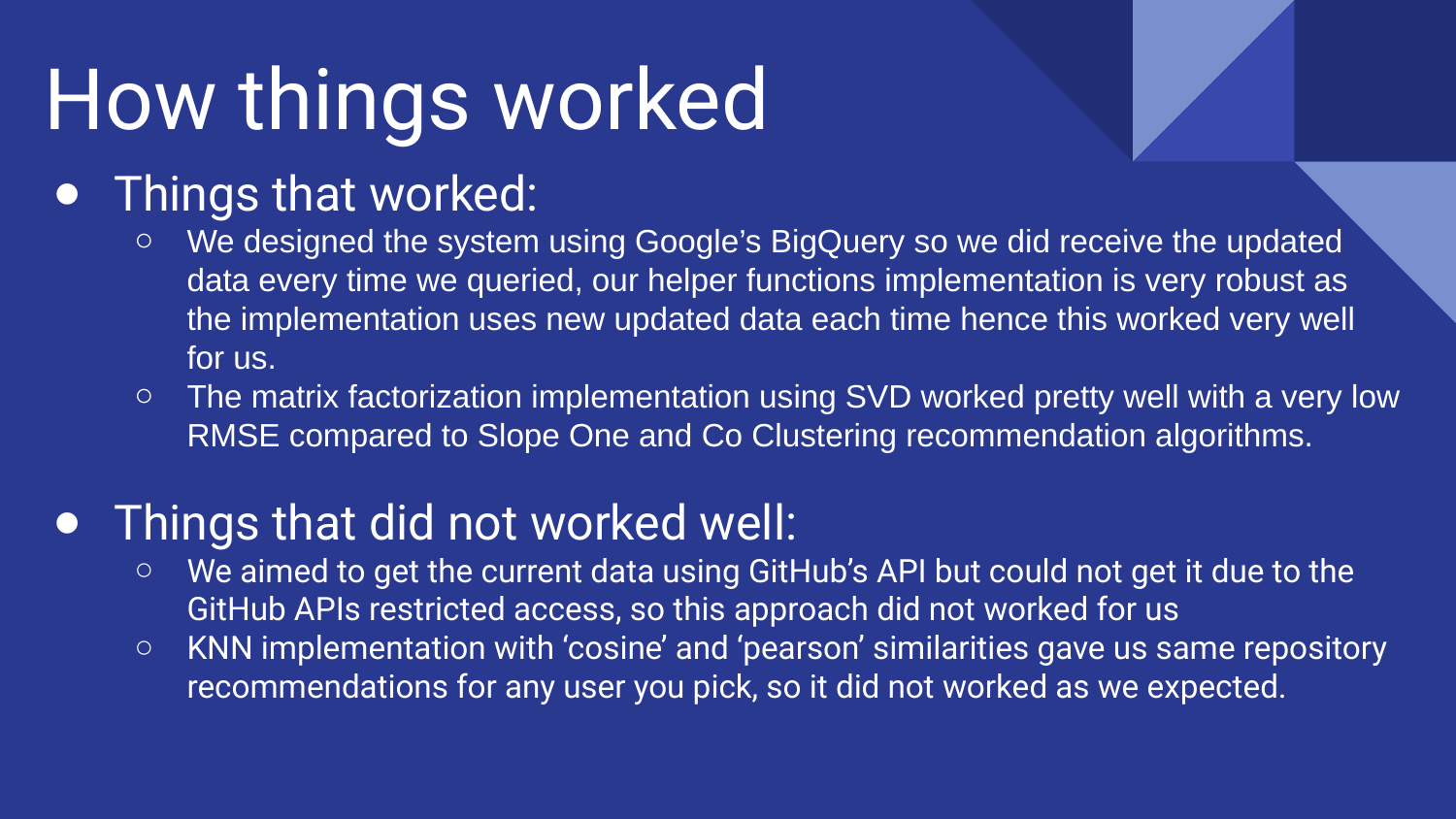

# How things worked
Things that worked:
We designed the system using Google’s BigQuery so we did receive the updated data every time we queried, our helper functions implementation is very robust as the implementation uses new updated data each time hence this worked very well for us.
The matrix factorization implementation using SVD worked pretty well with a very low RMSE compared to Slope One and Co Clustering recommendation algorithms.

Things that did not worked well:
We aimed to get the current data using GitHub’s API but could not get it due to the GitHub APIs restricted access, so this approach did not worked for us
KNN implementation with ‘cosine’ and ‘pearson’ similarities gave us same repository recommendations for any user you pick, so it did not worked as we expected.